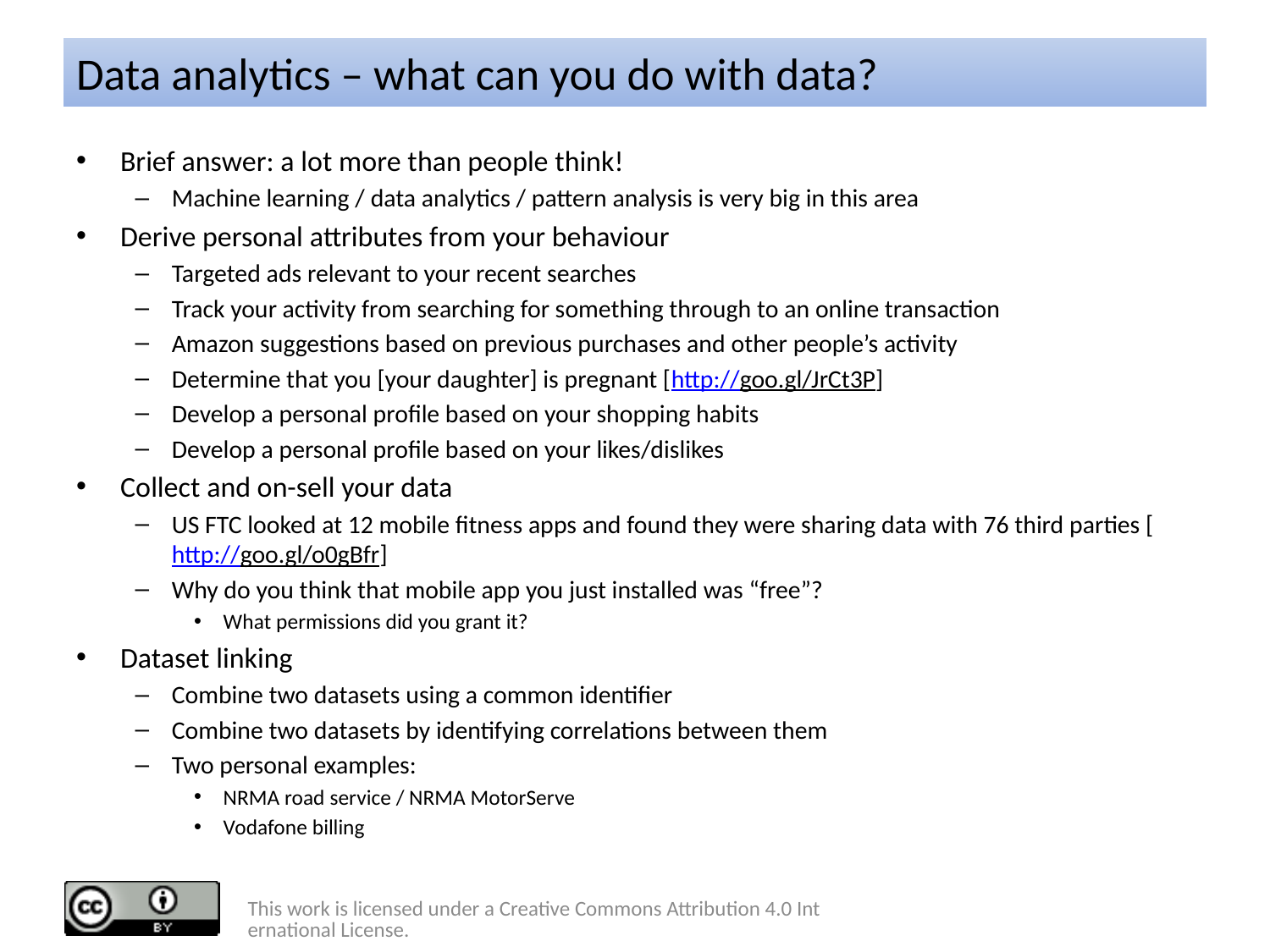

# Data analytics – what can you do with data?
Brief answer: a lot more than people think!
Machine learning / data analytics / pattern analysis is very big in this area
Derive personal attributes from your behaviour
Targeted ads relevant to your recent searches
Track your activity from searching for something through to an online transaction
Amazon suggestions based on previous purchases and other people’s activity
Determine that you [your daughter] is pregnant [http://goo.gl/JrCt3P]
Develop a personal profile based on your shopping habits
Develop a personal profile based on your likes/dislikes
Collect and on-sell your data
US FTC looked at 12 mobile fitness apps and found they were sharing data with 76 third parties [http://goo.gl/o0gBfr]
Why do you think that mobile app you just installed was “free”?
What permissions did you grant it?
Dataset linking
Combine two datasets using a common identifier
Combine two datasets by identifying correlations between them
Two personal examples:
NRMA road service / NRMA MotorServe
Vodafone billing

This work is licensed under a Creative Commons Attribution 4.0 International License.